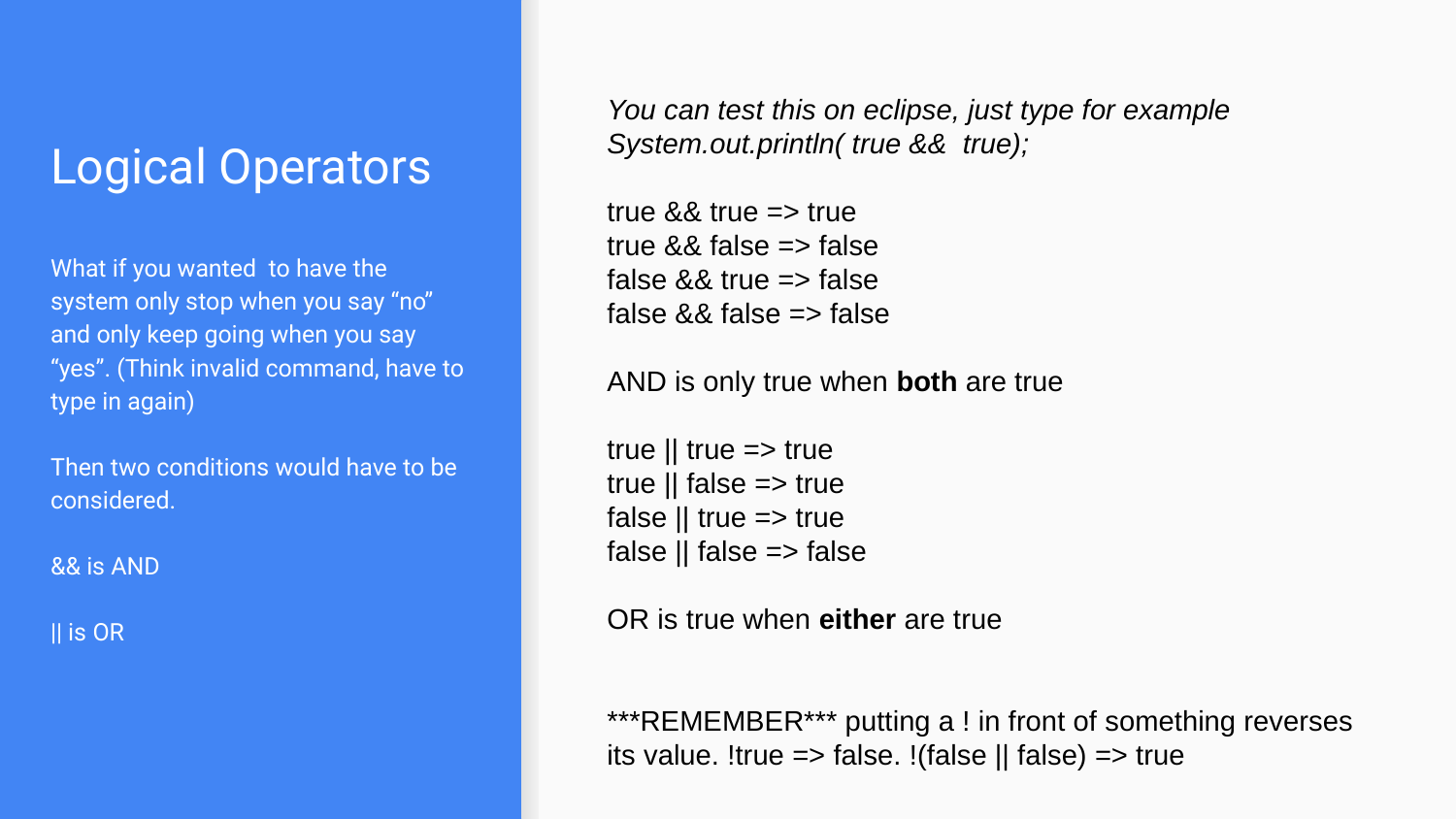

# Logical Operators
You can test this on eclipse, just type for example
System.out.println( true &&  true);

true && true => true
true && false => false
false && true => false
false && false => false

AND is only true when both are true

true || true => true
true || false => true
false || true => true
false || false => false

OR is true when either are true

***REMEMBER*** putting a ! in front of something reverses its value. !true => false. !(false || false) => true

What if you wanted  to have the system only stop when you say “no” and only keep going when you say “yes”. (Think invalid command, have to type in again)
Then two conditions would have to be considered.
&& is AND
|| is OR